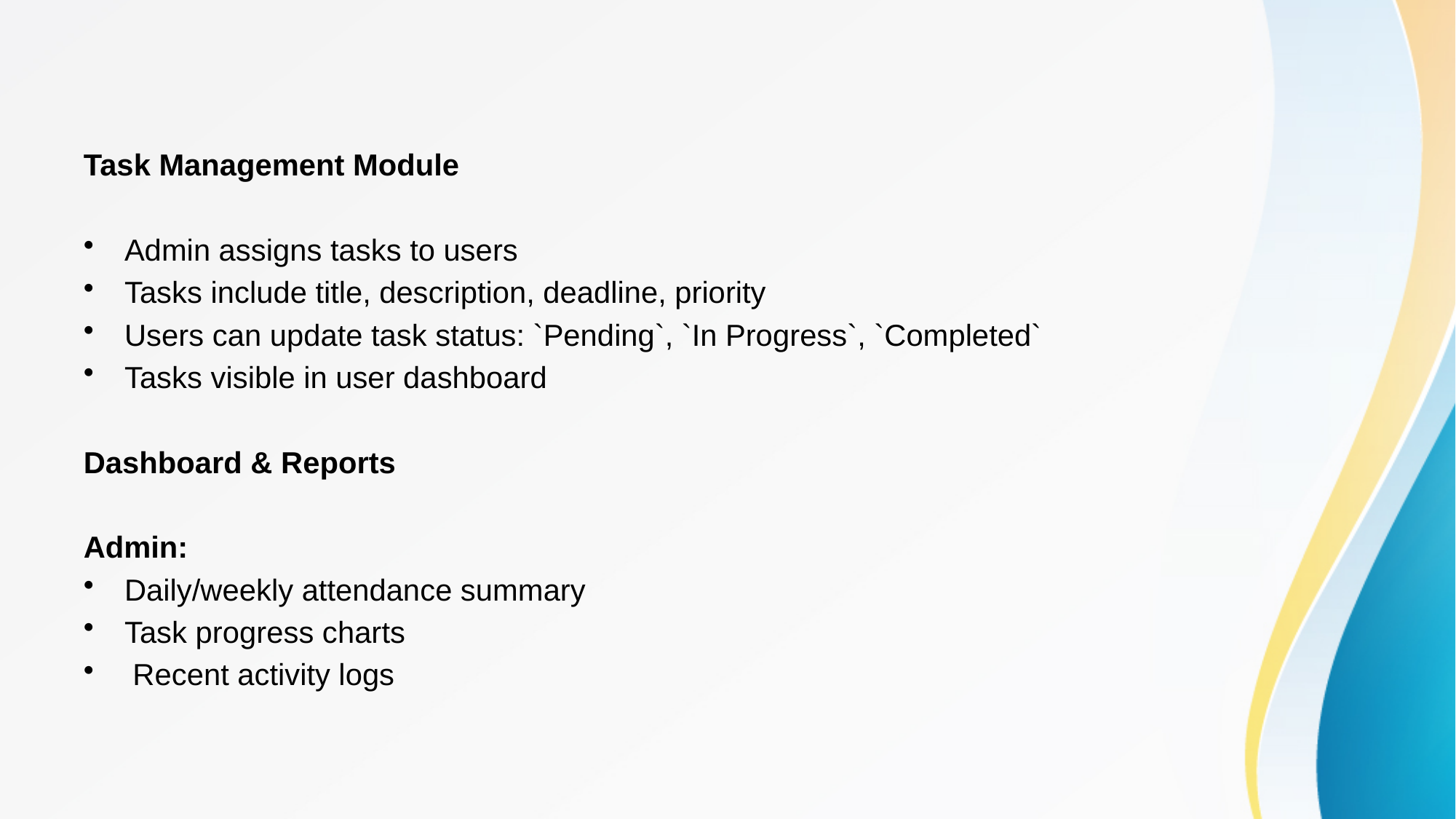

#
Task Management Module

Admin assigns tasks to users
Tasks include title, description, deadline, priority
Users can update task status: `Pending`, `In Progress`, `Completed`
Tasks visible in user dashboard

Dashboard & Reports

Admin:
Daily/weekly attendance summary
Task progress charts
 Recent activity logs